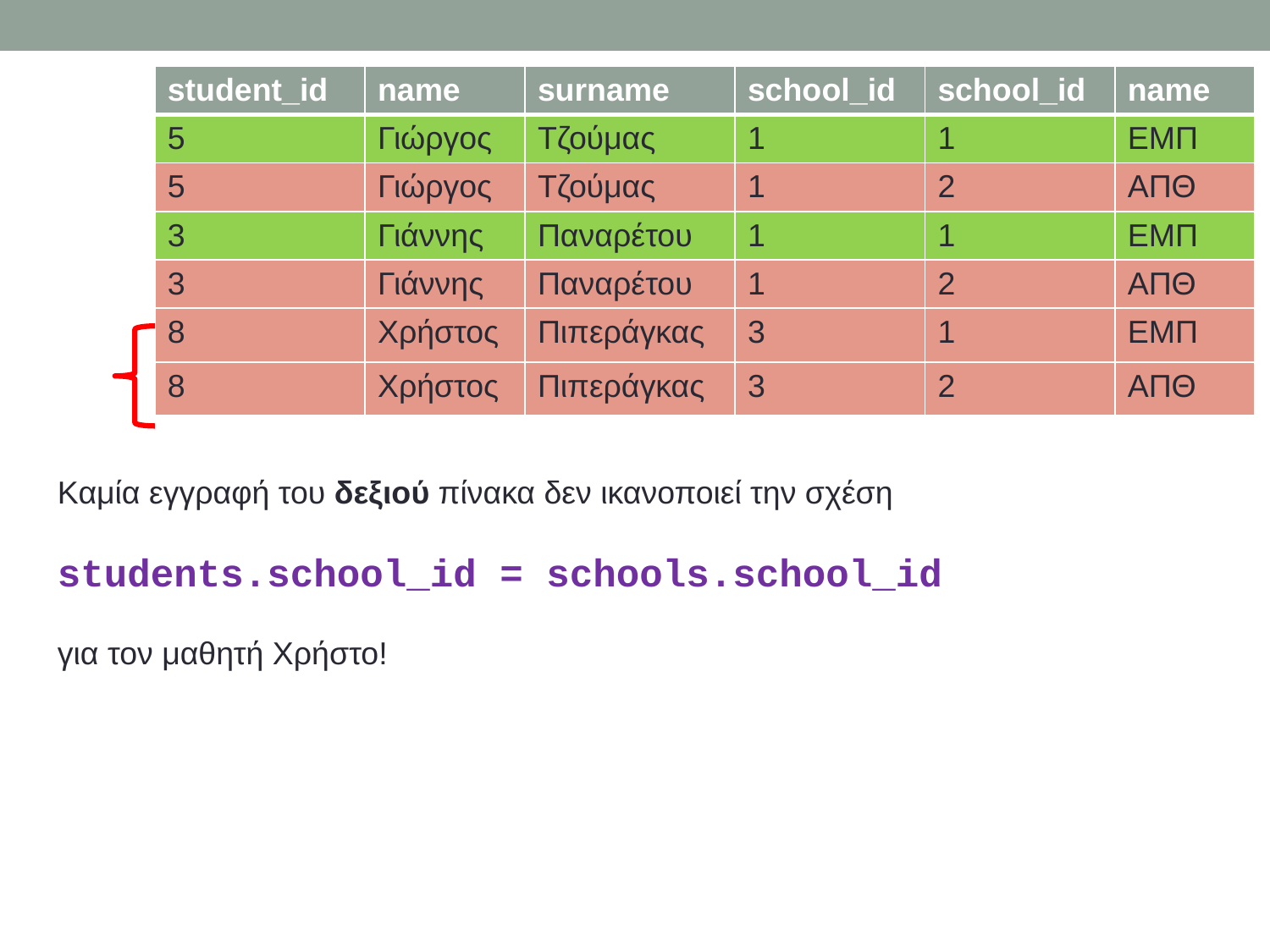

| student\_id | name | surname | school\_id | school\_id | name |
| --- | --- | --- | --- | --- | --- |
| 5 | Γιώργος | Τζούμας | 1 | 1 | ΕΜΠ |
| 5 | Γιώργος | Τζούμας | 1 | 2 | ΑΠΘ |
| 3 | Γιάννης | Παναρέτου | 1 | 1 | ΕΜΠ |
| 3 | Γιάννης | Παναρέτου | 1 | 2 | ΑΠΘ |
| 8 | Χρήστος | Πιπεράγκας | 3 | 1 | ΕΜΠ |
| 8 | Χρήστος | Πιπεράγκας | 3 | 2 | ΑΠΘ |

Καμία εγγραφή του δεξιού πίνακα δεν ικανοποιεί την σχέση

students.school_id = schools.school_id

για τον μαθητή Χρήστο!